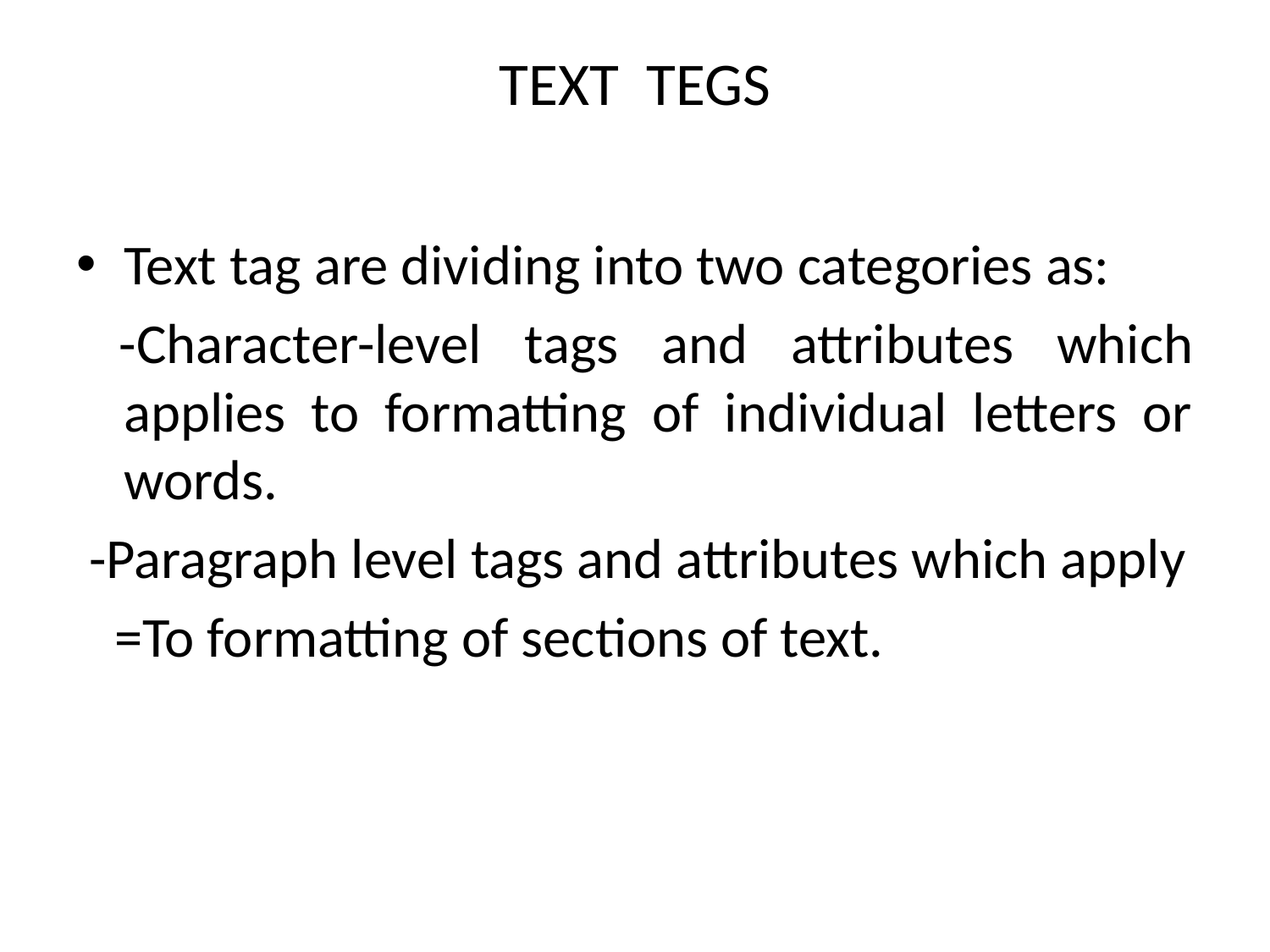

# TEXT  TEGS
Text tag are dividing into two categories as:
 -Character-level tags and attributes which applies to formatting of individual letters or words.
 -Paragraph level tags and attributes which apply
   =To formatting of sections of text.